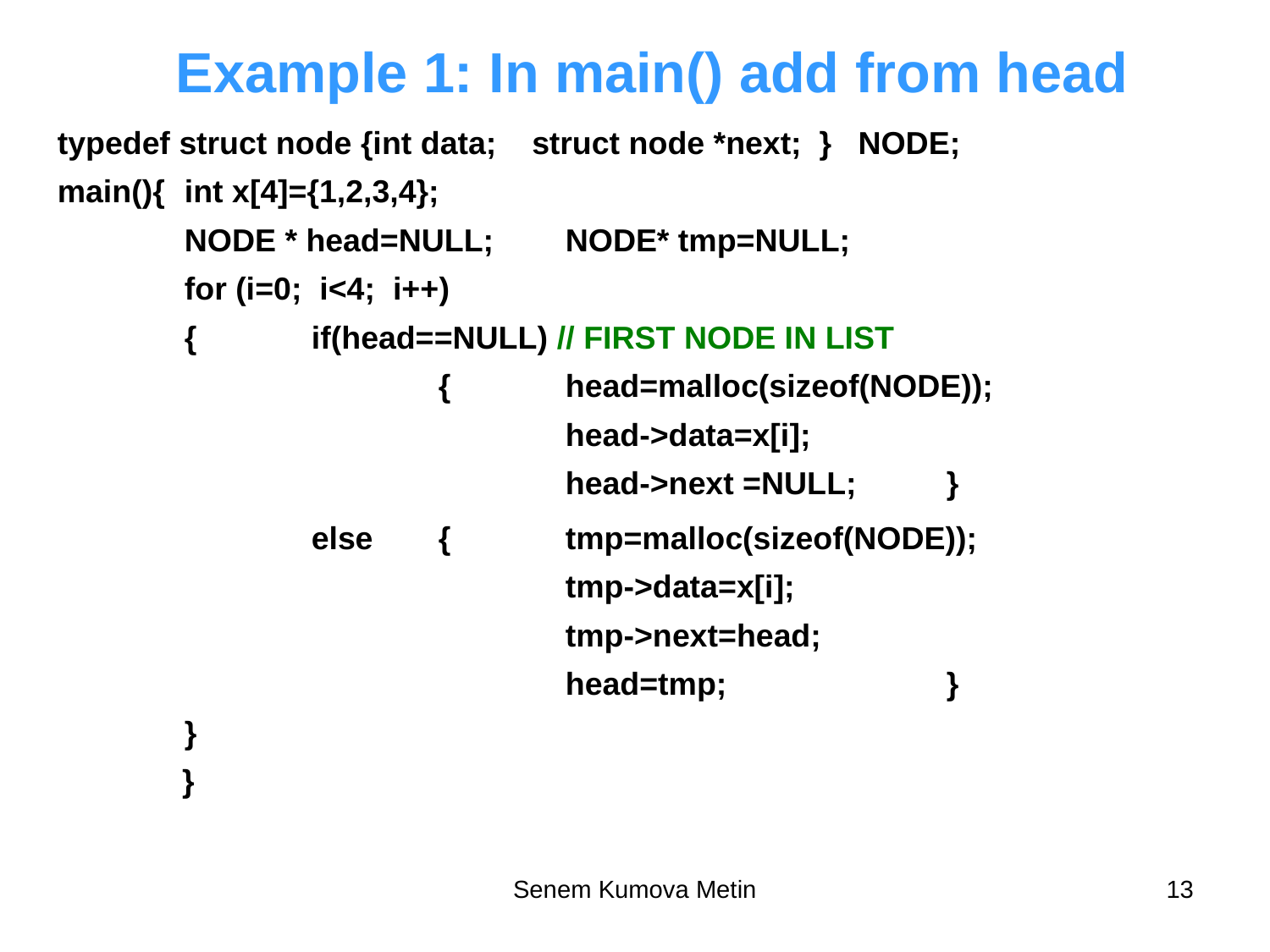

# Example 1: In main() add from head
typedef struct node {int data;    struct node *next;  }   NODE;
main(){	int x[4]={1,2,3,4};
	NODE * head=NULL; 	NODE* tmp=NULL;
	for (i=0;  i<4;  i++)
	{ 	if(head==NULL) // FIRST NODE IN LIST
			{ 	head=malloc(sizeof(NODE));
				head->data=x[i];
				head->next =NULL;	}

		else 	{ 	tmp=malloc(sizeof(NODE));
				tmp->data=x[i];
				tmp->next=head;
				head=tmp;		}
	}
              }
Senem Kumova Metin
13